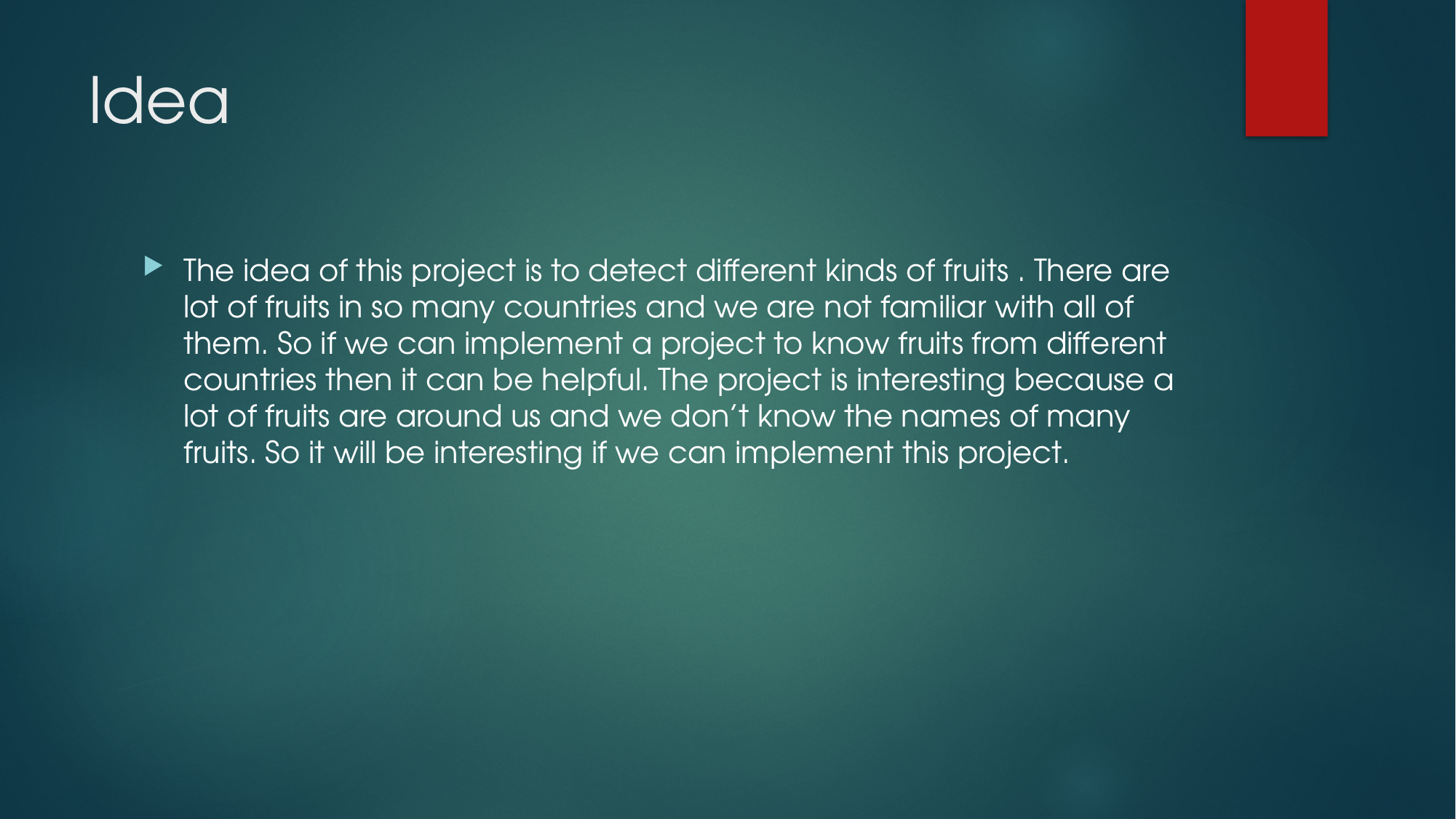

# Idea
The idea of this project is to detect different kinds of fruits . There are lot of fruits in so many countries and we are not familiar with all of them. So if we can implement a project to know fruits from different countries then it can be helpful. The project is interesting because a lot of fruits are around us and we don’t know the names of many fruits. So it will be interesting if we can implement this project.